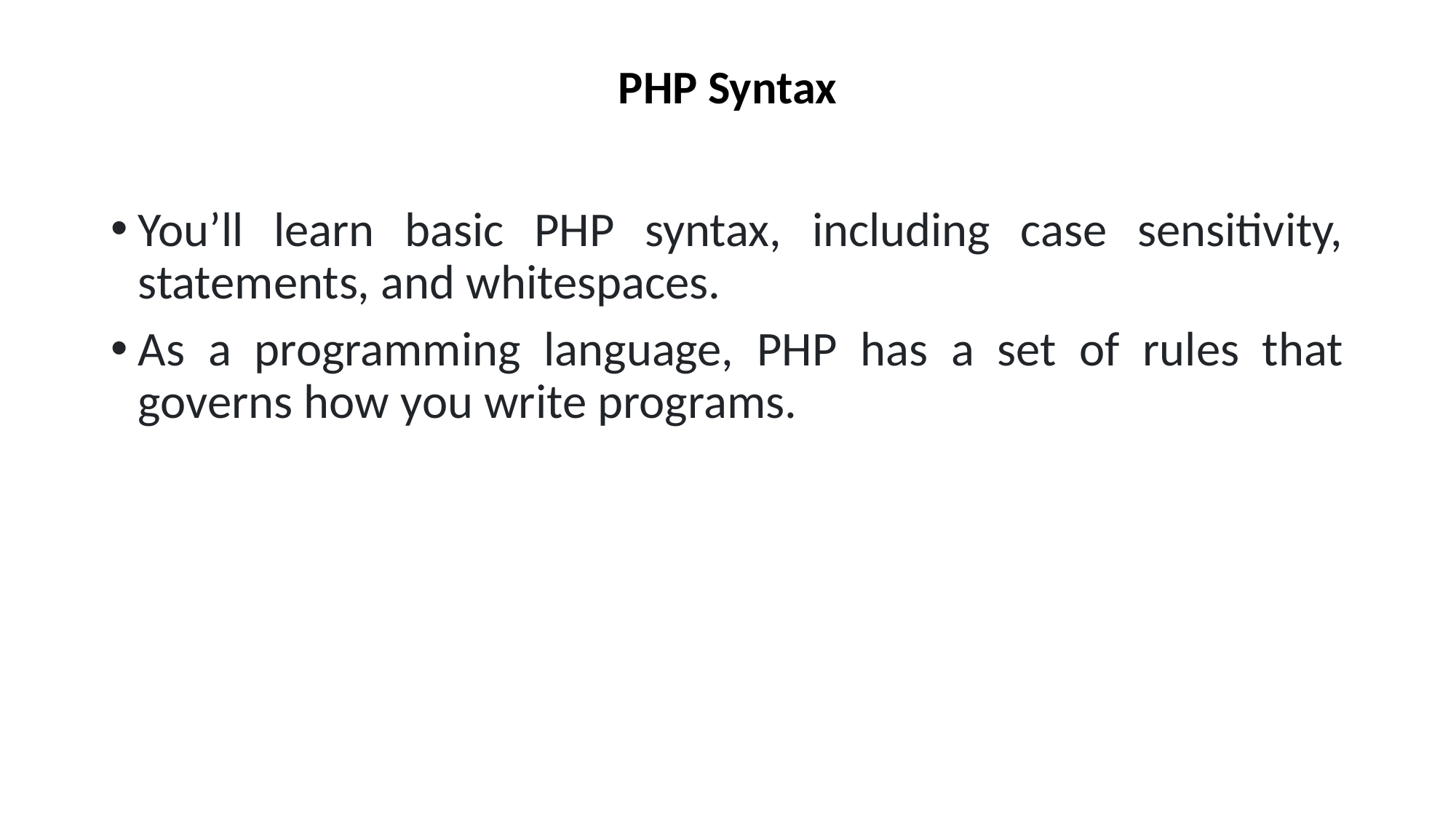

# PHP Syntax
You’ll learn basic PHP syntax, including case sensitivity, statements, and whitespaces.
As a programming language, PHP has a set of rules that governs how you write programs.